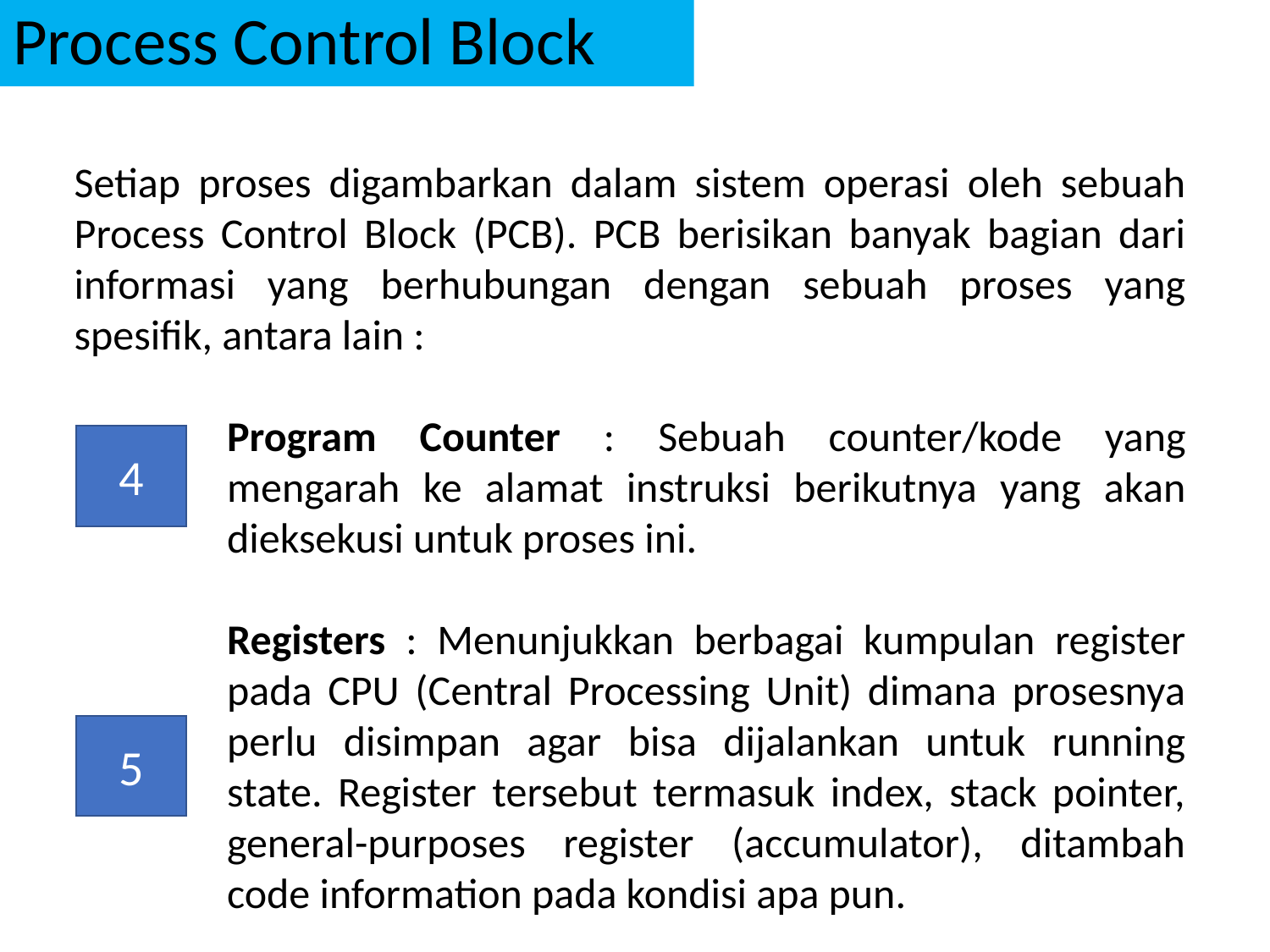

# Process Control Block
Setiap proses digambarkan dalam sistem operasi oleh sebuah Process Control Block (PCB). PCB berisikan banyak bagian dari informasi yang berhubungan dengan sebuah proses yang spesifik, antara lain :
Program Counter : Sebuah counter/kode yang mengarah ke alamat instruksi berikutnya yang akan dieksekusi untuk proses ini.
4
Registers : Menunjukkan berbagai kumpulan register pada CPU (Central Processing Unit) dimana prosesnya perlu disimpan agar bisa dijalankan untuk running state. Register tersebut termasuk index, stack pointer, general-purposes register (accumulator), ditambah code information pada kondisi apa pun.
5